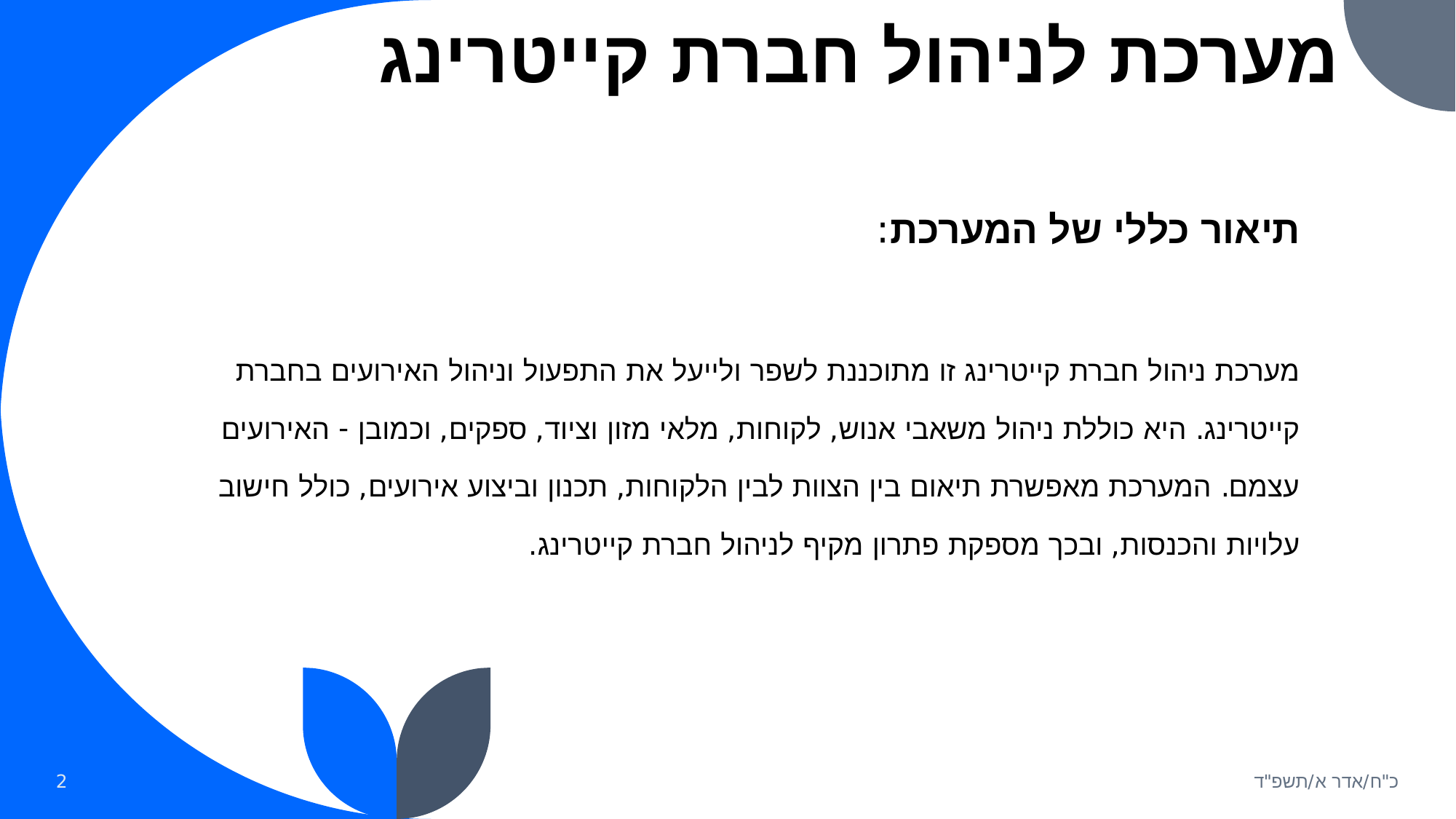

# מערכת לניהול חברת קייטרינג

תיאור כללי של המערכת:

מערכת ניהול חברת קייטרינג זו מתוכננת לשפר ולייעל את התפעול וניהול האירועים בחברת קייטרינג. היא כוללת ניהול משאבי אנוש, לקוחות, מלאי מזון וציוד, ספקים, וכמובן - האירועים עצמם. המערכת מאפשרת תיאום בין הצוות לבין הלקוחות, תכנון וביצוע אירועים, כולל חישוב עלויות והכנסות, ובכך מספקת פתרון מקיף לניהול חברת קייטרינג.

2
כ"ח/אדר א/תשפ"ד